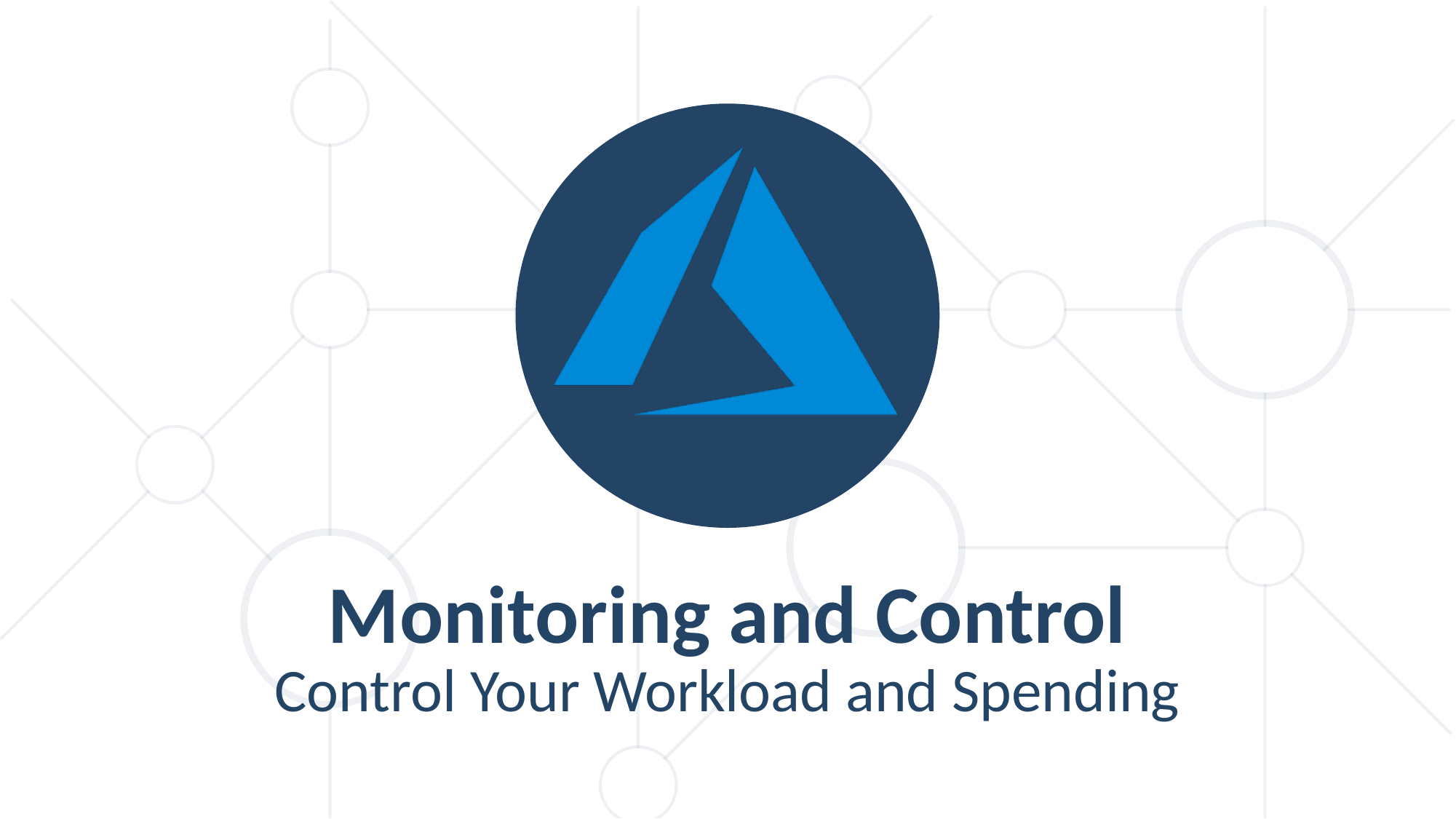

Monitoring and Control
Control Your Workload and Spending